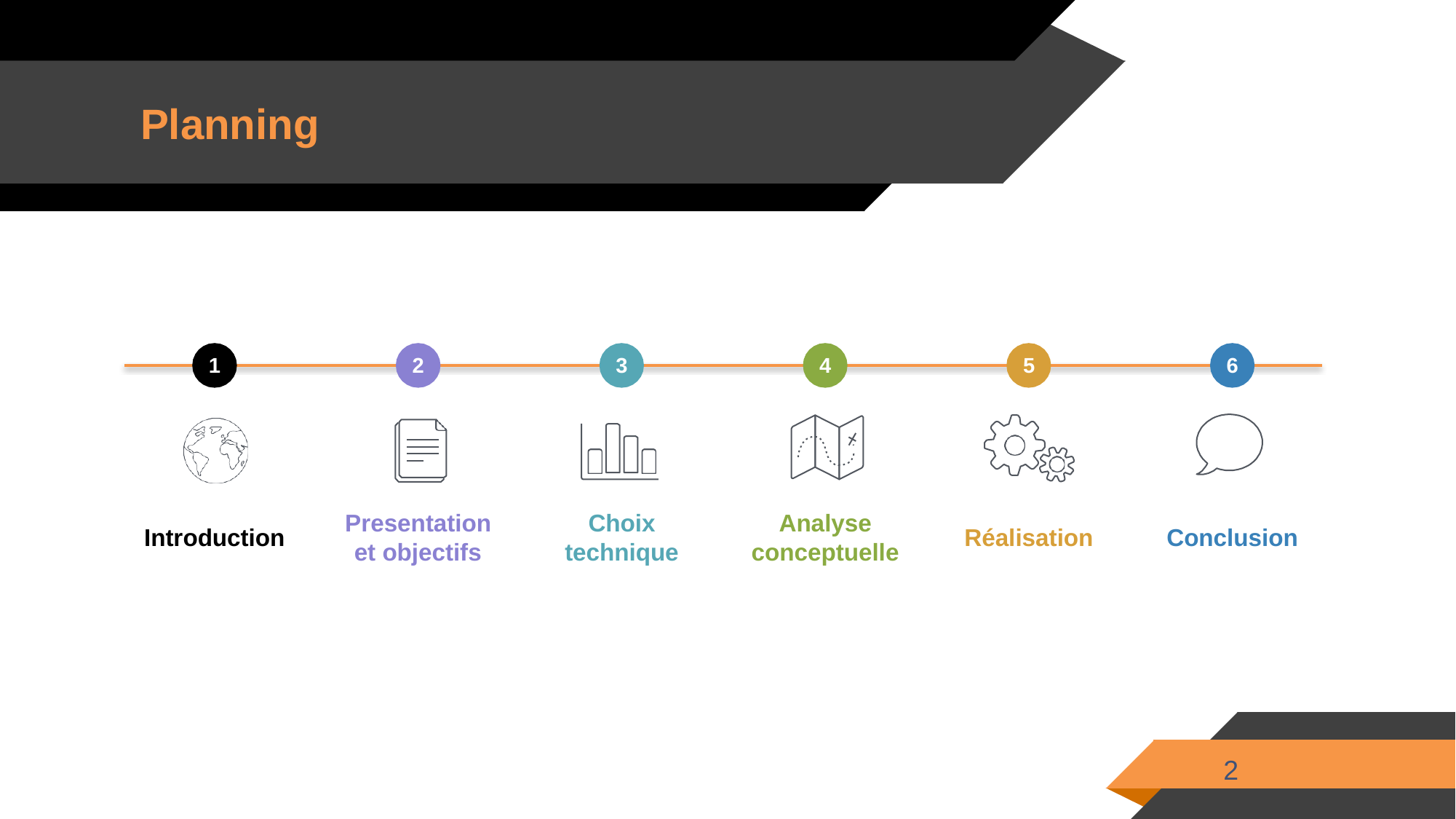

# Planning

1
2
3
4
5
6

Presentation
et objectifs
Choix
technique
Analyse
conceptuelle
Introduction
Réalisation
Conclusion

2